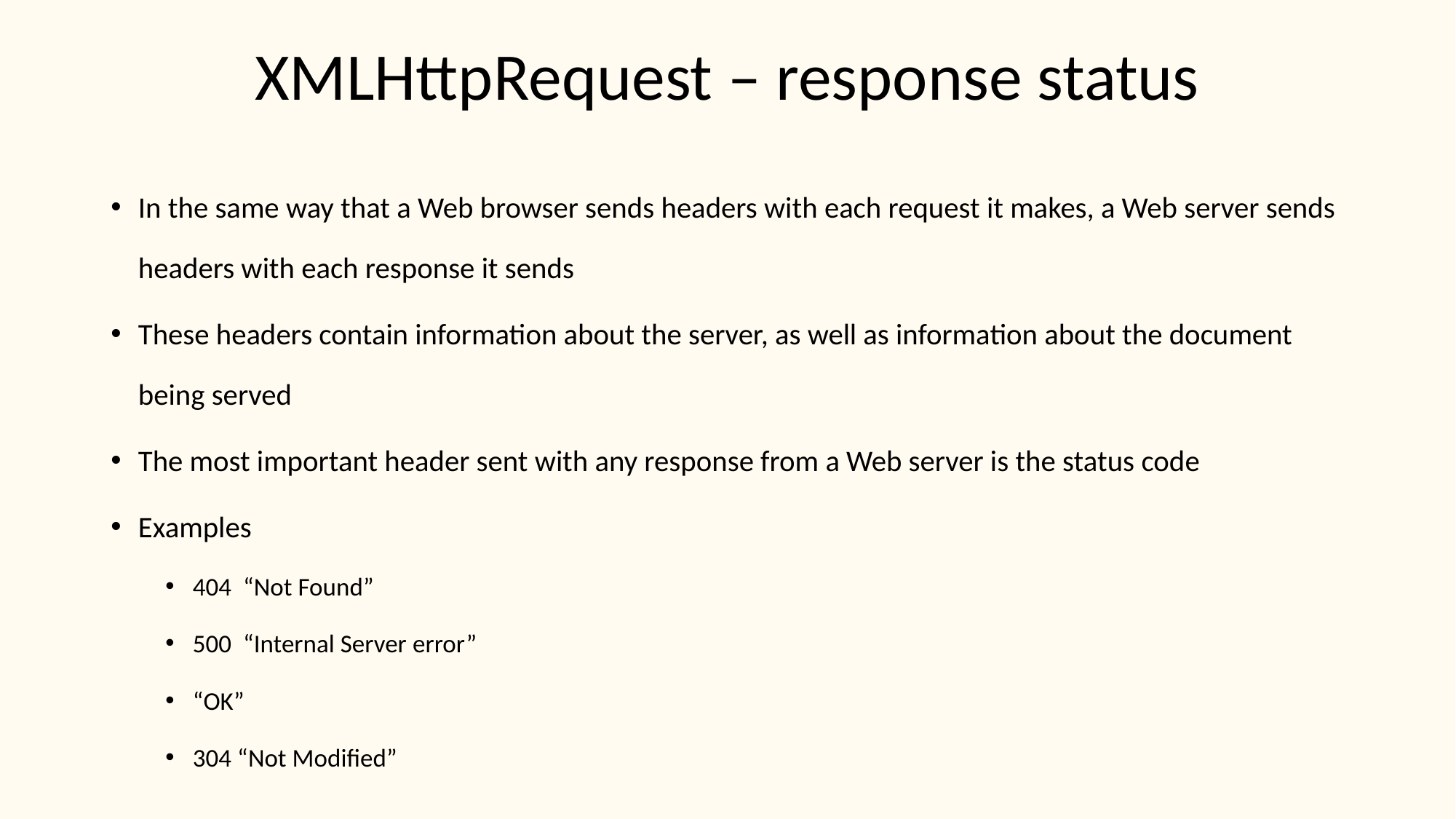

# XMLHttpRequest – response status
In the same way that a Web browser sends headers with each request it makes, a Web server sends headers with each response it sends
These headers contain information about the server, as well as information about the document being served
The most important header sent with any response from a Web server is the status code
Examples
404  “Not Found”
500  “Internal Server error”
“OK”
304 “Not Modified”